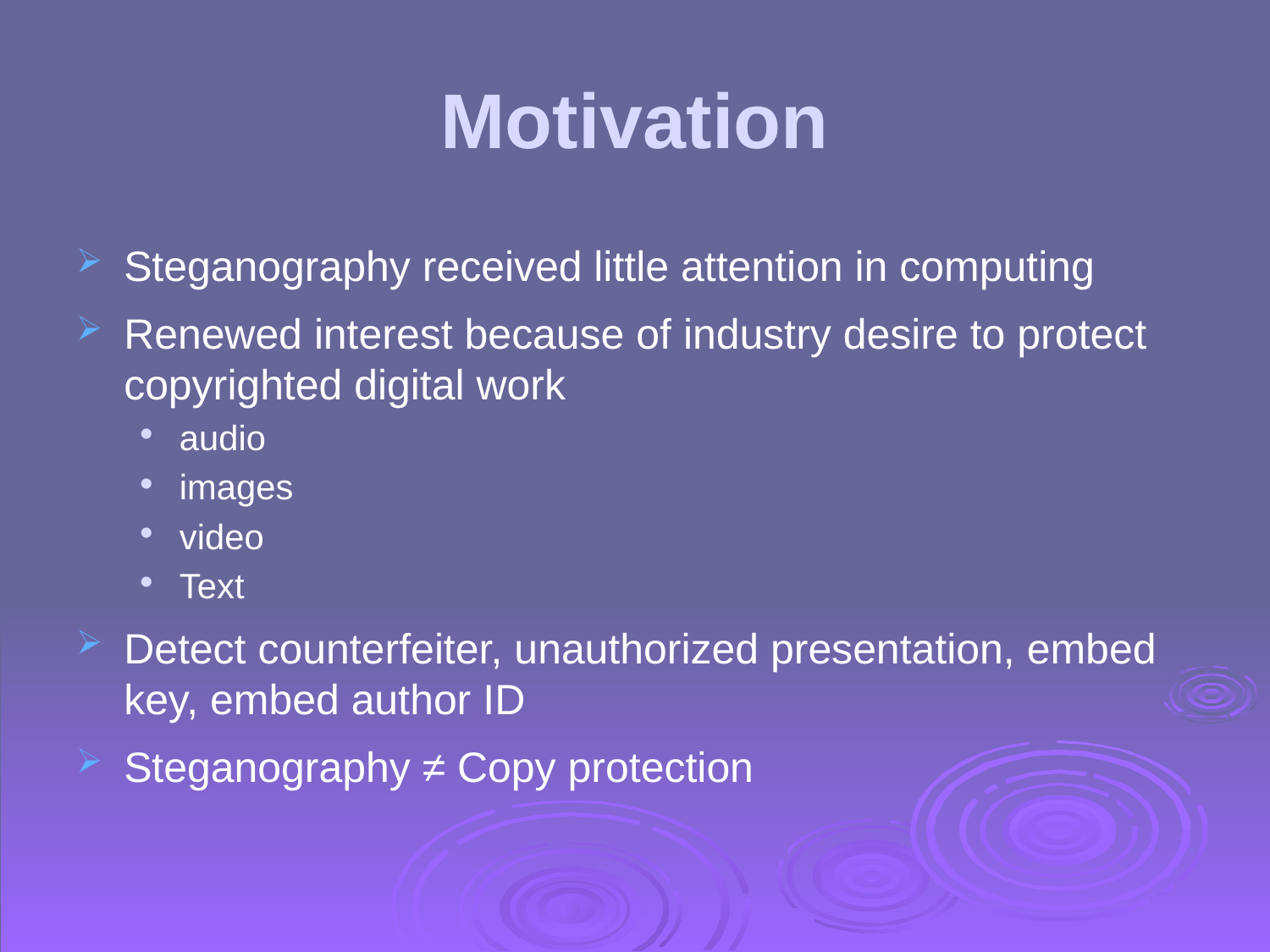

# Motivation
Steganography received little attention in computing
Renewed interest because of industry desire to protect copyrighted digital work
audio
images
video
Text
Detect counterfeiter, unauthorized presentation, embed key, embed author ID
Steganography ≠ Copy protection